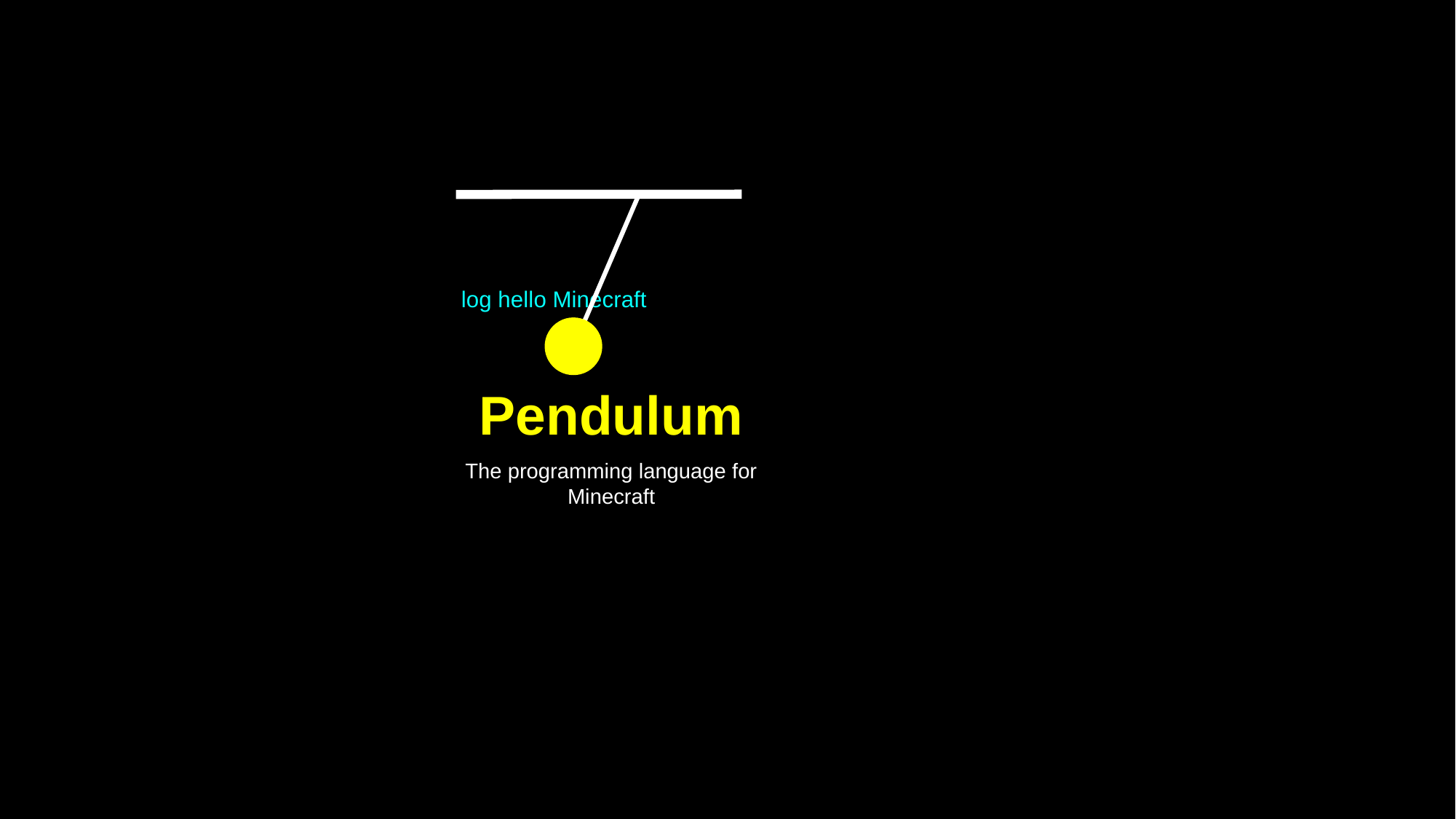

log hello Minecraft

Pendulum
The programming language for Minecraft